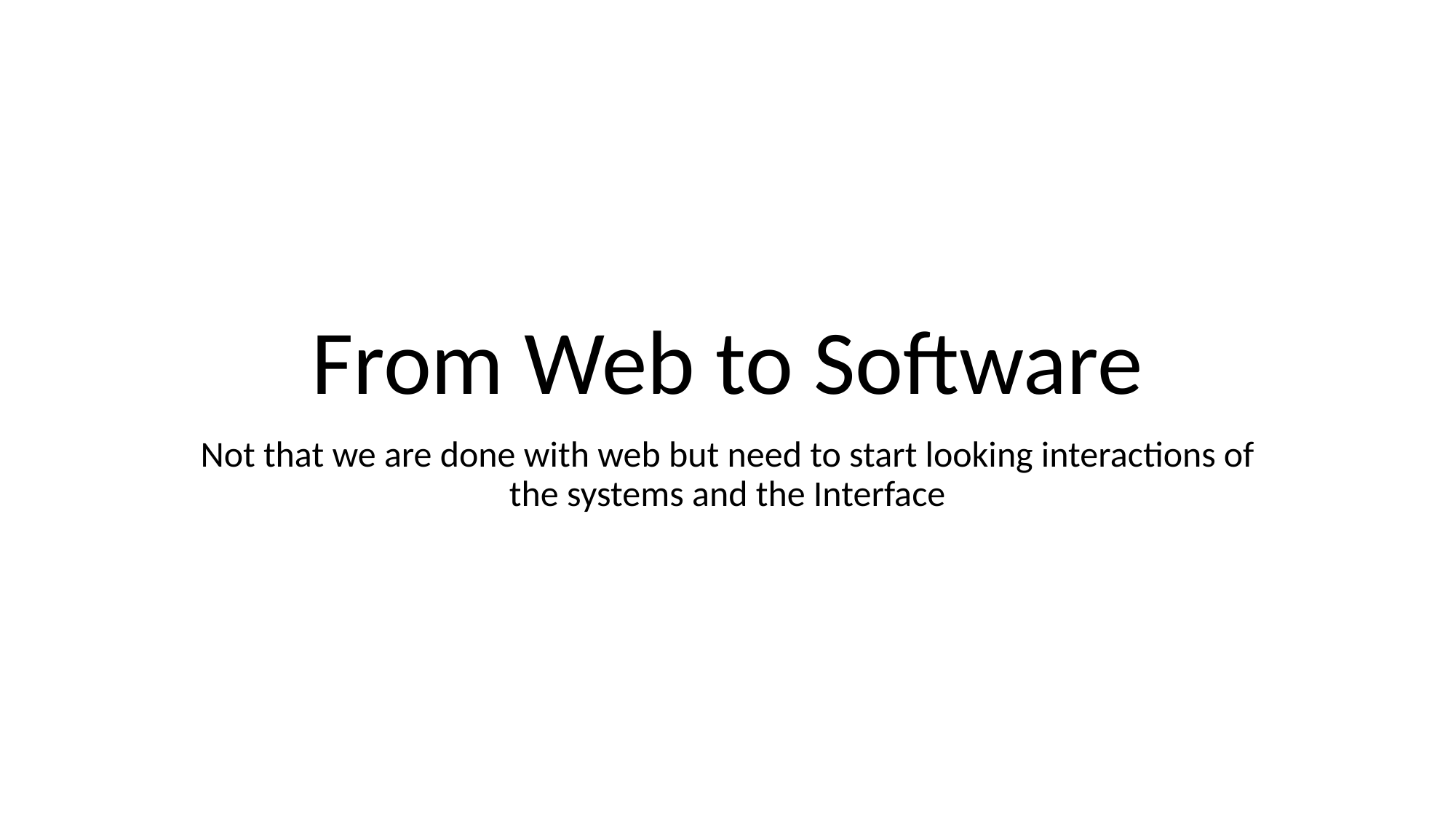

# From Web to Software
Not that we are done with web but need to start looking interactions of the systems and the Interface